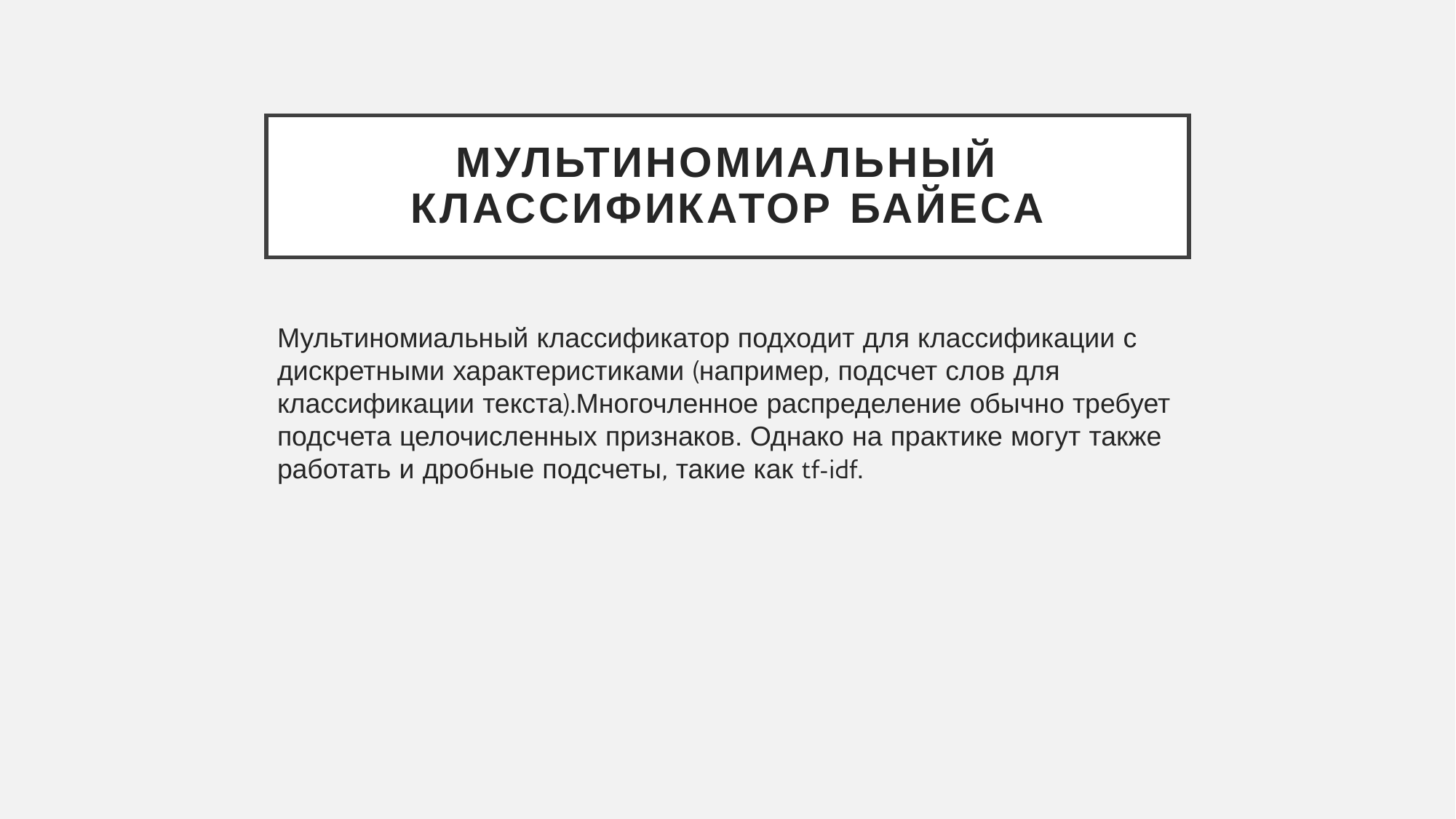

# Мультиномиальный классификатор Байеса
Мультиномиальный классификатор подходит для классификации с дискретными характеристиками (например, подсчет слов для классификации текста).Многочленное распределение обычно требует подсчета целочисленных признаков. Однако на практике могут также работать и дробные подсчеты, такие как tf-idf.